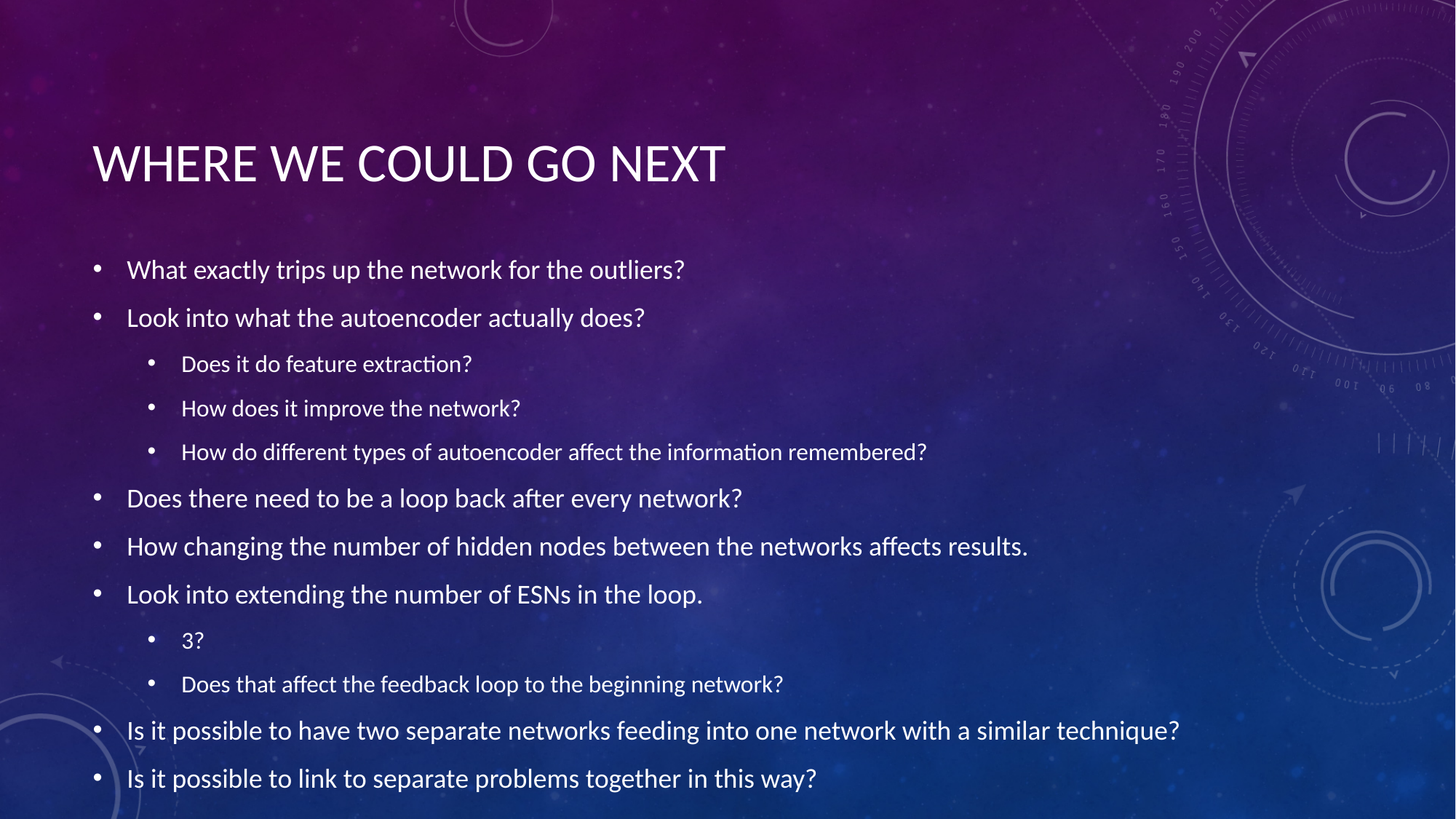

# Where we could go next
What exactly trips up the network for the outliers?
Look into what the autoencoder actually does?
Does it do feature extraction?
How does it improve the network?
How do different types of autoencoder affect the information remembered?
Does there need to be a loop back after every network?
How changing the number of hidden nodes between the networks affects results.
Look into extending the number of ESNs in the loop.
3?
Does that affect the feedback loop to the beginning network?
Is it possible to have two separate networks feeding into one network with a similar technique?
Is it possible to link to separate problems together in this way?